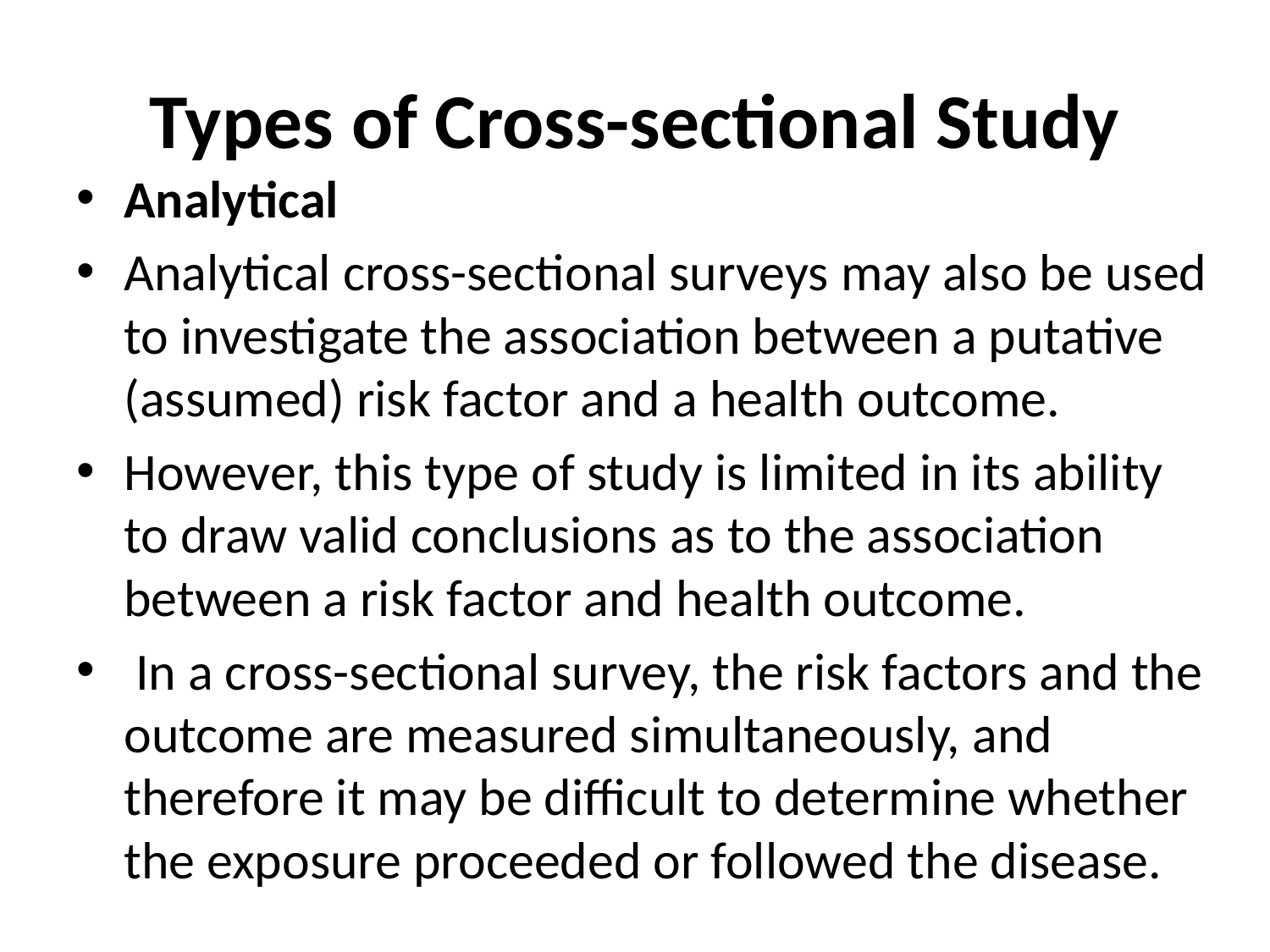

# Types of Cross-sectional Study
Analytical
Analytical cross-sectional surveys may also be used to investigate the association between a putative (assumed) risk factor and a health outcome.
However, this type of study is limited in its ability to draw valid conclusions as to the association between a risk factor and health outcome.
 In a cross-sectional survey, the risk factors and the outcome are measured simultaneously, and therefore it may be difficult to determine whether the exposure proceeded or followed the disease.